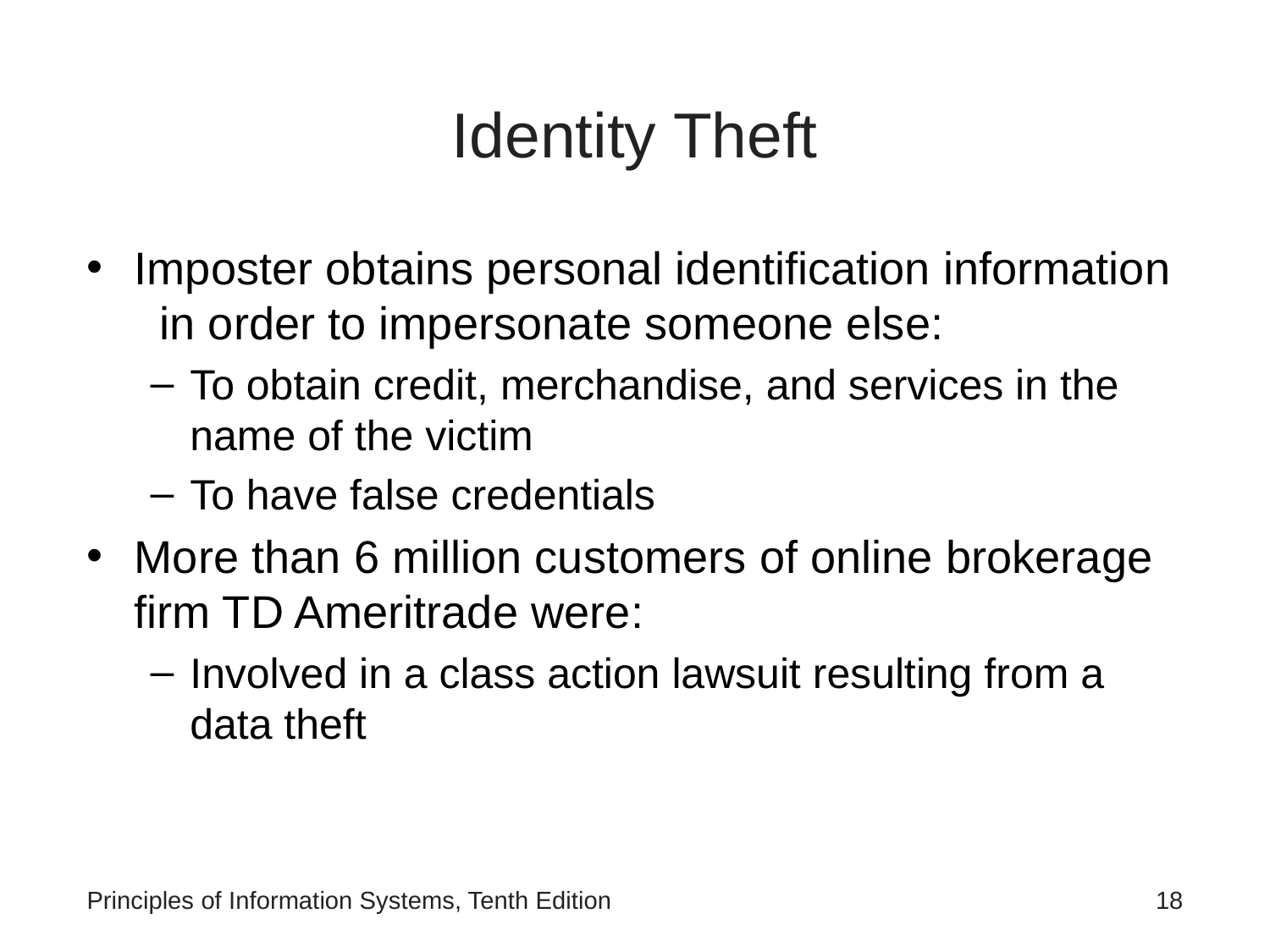

# Identity Theft
Imposter obtains personal identification information   in order to impersonate someone else:
To obtain credit, merchandise, and services in the name of the victim
To have false credentials
More than 6 million customers of online brokerage firm TD Ameritrade were:
Involved in a class action lawsuit resulting from a data theft

Principles of Information Systems, Tenth Edition
18